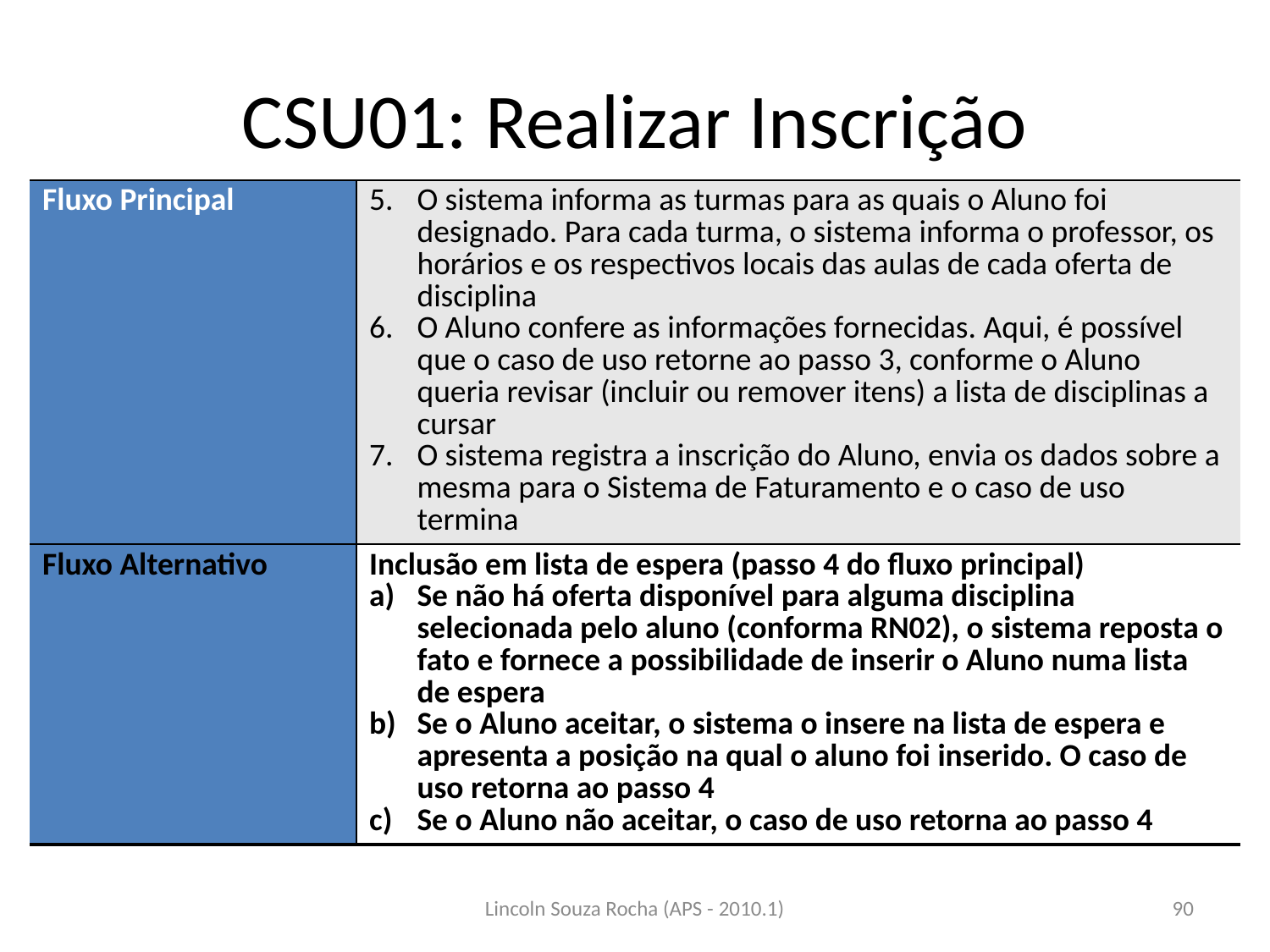

# CSU01: Realizar Inscrição
| Fluxo Principal | O sistema informa as turmas para as quais o Aluno foi designado. Para cada turma, o sistema informa o professor, os horários e os respectivos locais das aulas de cada oferta de disciplina O Aluno confere as informações fornecidas. Aqui, é possível que o caso de uso retorne ao passo 3, conforme o Aluno queria revisar (incluir ou remover itens) a lista de disciplinas a cursar O sistema registra a inscrição do Aluno, envia os dados sobre a mesma para o Sistema de Faturamento e o caso de uso termina |
| --- | --- |
| Fluxo Alternativo | Inclusão em lista de espera (passo 4 do fluxo principal) Se não há oferta disponível para alguma disciplina selecionada pelo aluno (conforma RN02), o sistema reposta o fato e fornece a possibilidade de inserir o Aluno numa lista de espera Se o Aluno aceitar, o sistema o insere na lista de espera e apresenta a posição na qual o aluno foi inserido. O caso de uso retorna ao passo 4 Se o Aluno não aceitar, o caso de uso retorna ao passo 4 |
Lincoln Souza Rocha (APS - 2010.1)
90